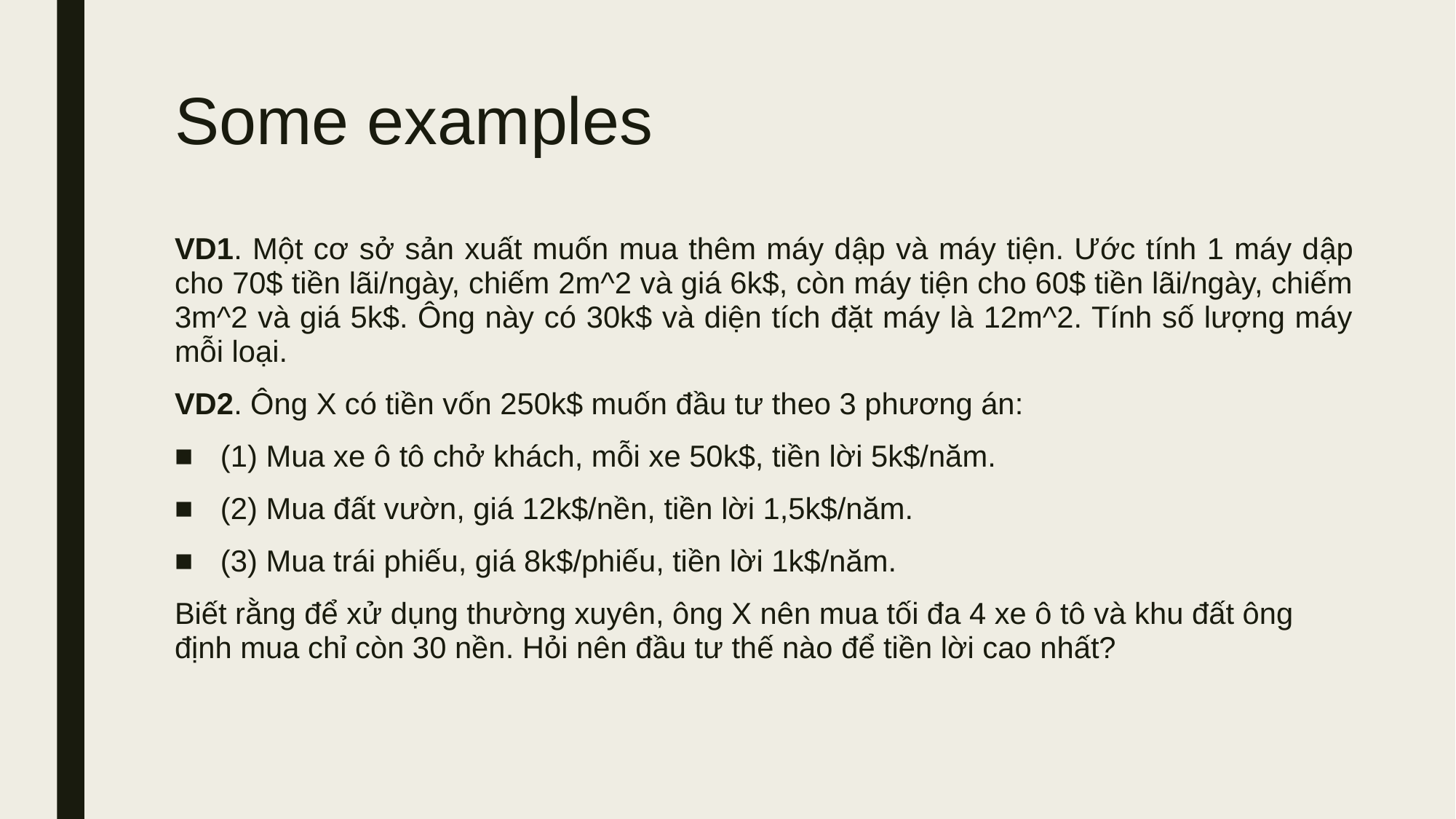

# Some examples
VD1. Một cơ sở sản xuất muốn mua thêm máy dập và máy tiện. Ước tính 1 máy dập cho 70$ tiền lãi/ngày, chiếm 2m^2 và giá 6k$, còn máy tiện cho 60$ tiền lãi/ngày, chiếm 3m^2 và giá 5k$. Ông này có 30k$ và diện tích đặt máy là 12m^2. Tính số lượng máy mỗi loại.
VD2. Ông X có tiền vốn 250k$ muốn đầu tư theo 3 phương án:
(1) Mua xe ô tô chở khách, mỗi xe 50k$, tiền lời 5k$/năm.
(2) Mua đất vườn, giá 12k$/nền, tiền lời 1,5k$/năm.
(3) Mua trái phiếu, giá 8k$/phiếu, tiền lời 1k$/năm.
Biết rằng để xử dụng thường xuyên, ông X nên mua tối đa 4 xe ô tô và khu đất ông định mua chỉ còn 30 nền. Hỏi nên đầu tư thế nào để tiền lời cao nhất?